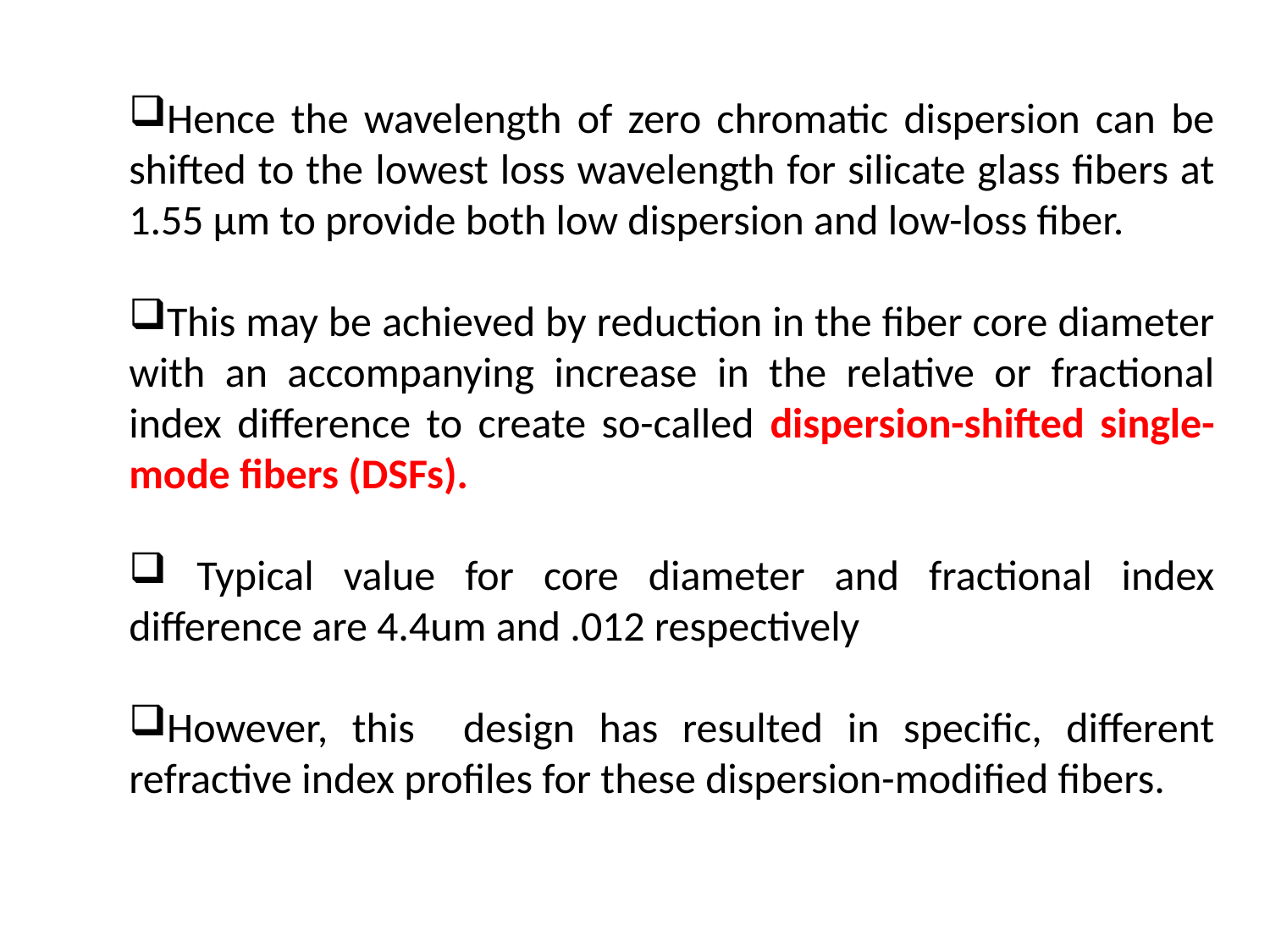

Hence the wavelength of zero chromatic dispersion can be shifted to the lowest loss wavelength for silicate glass fibers at 1.55 μm to provide both low dispersion and low-loss fiber.

This may be achieved by reduction in the fiber core diameter with an accompanying increase in the relative or fractional index difference to create so-called dispersion-shifted single-mode fibers (DSFs).

 Typical value for core diameter and fractional index difference are 4.4um and .012 respectively

However, this  design has resulted in specific, different refractive index profiles for these dispersion-modified fibers.